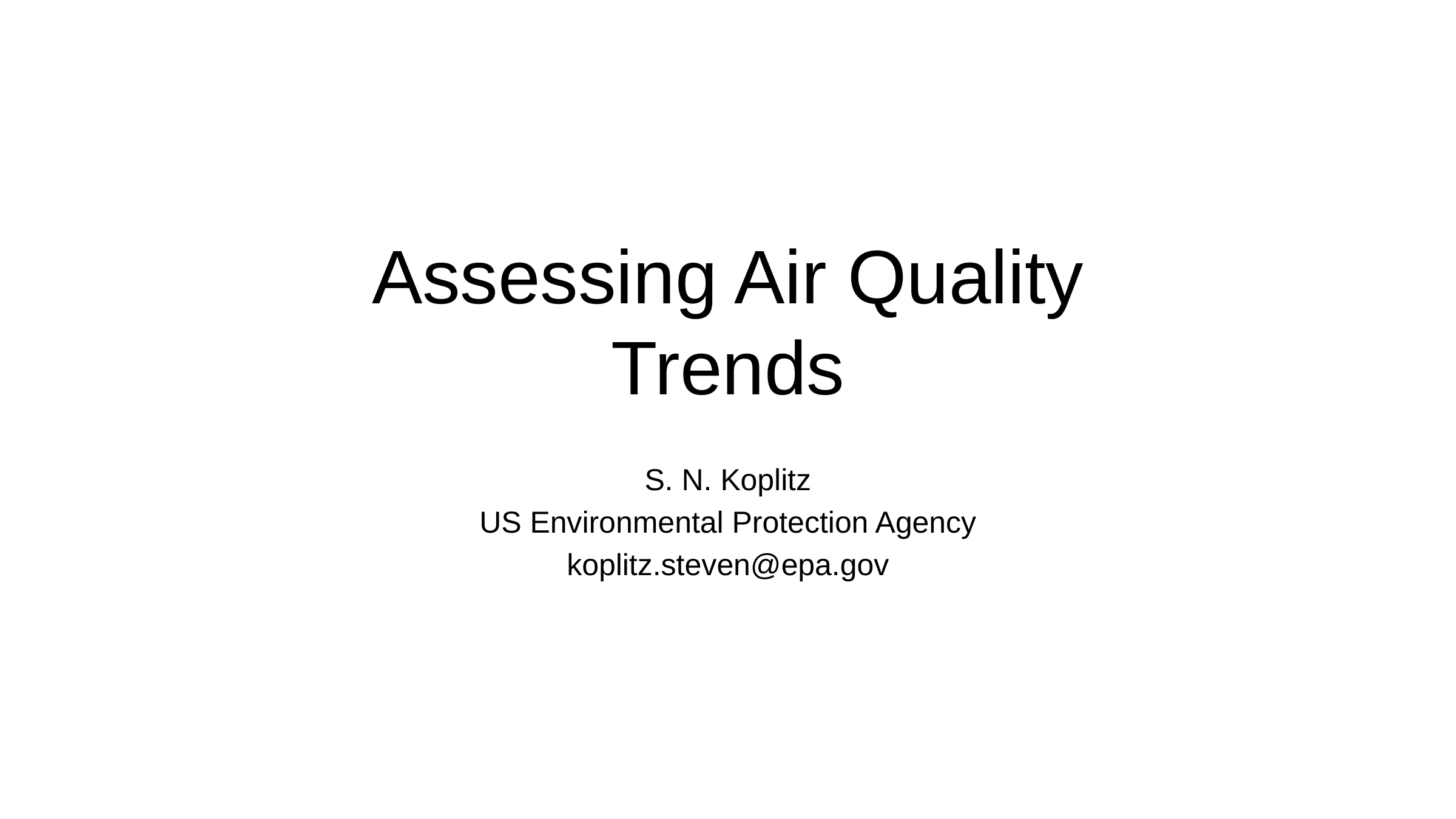

# Assessing Air Quality Trends
S. N. Koplitz
US Environmental Protection Agency
koplitz.steven@epa.gov